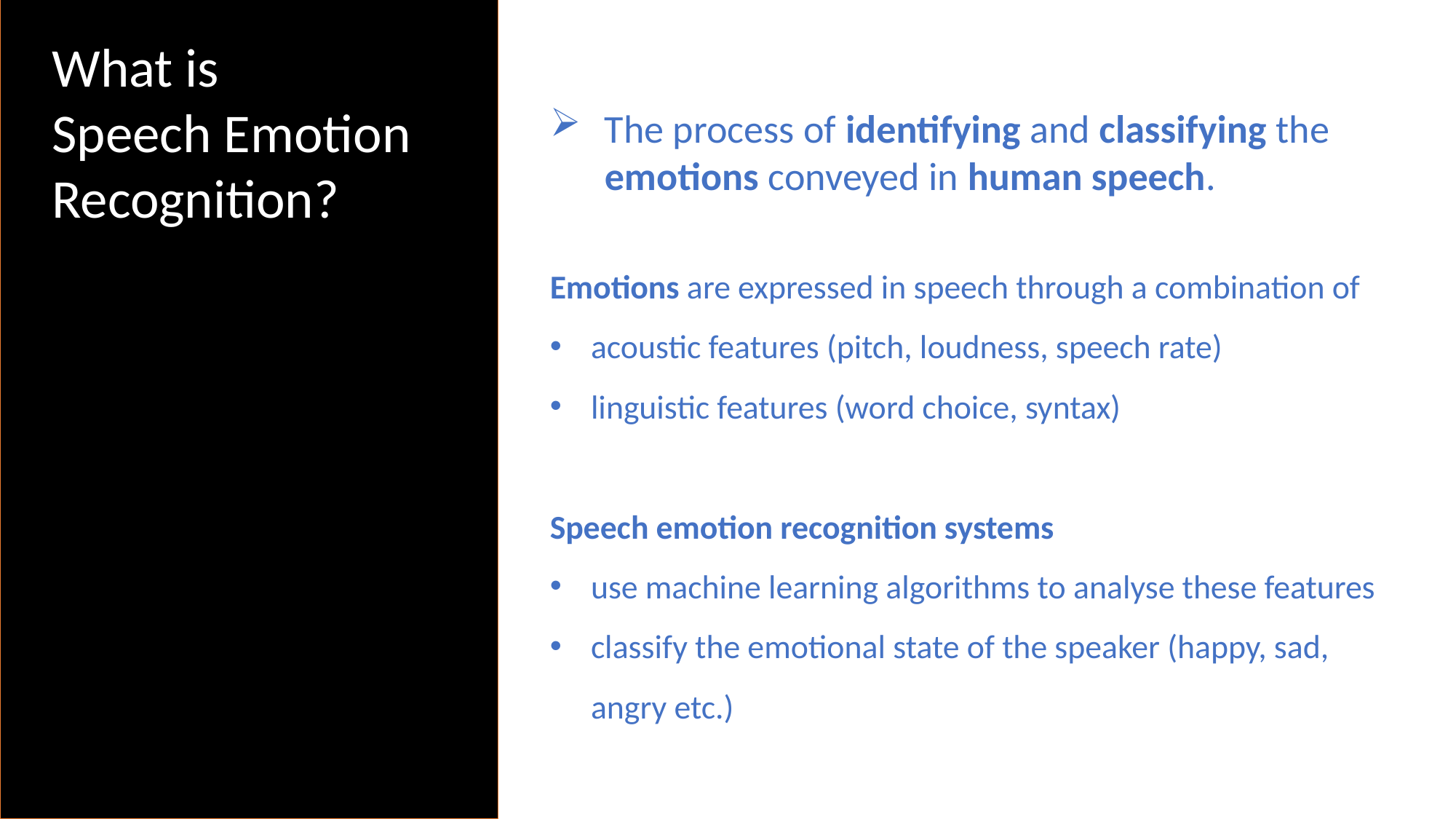

What is
Speech Emotion Recognition?
The process of identifying and classifying the emotions conveyed in human speech.

Emotions are expressed in speech through a combination of
acoustic features (pitch, loudness, speech rate)
linguistic features (word choice, syntax)

Speech emotion recognition systems
use machine learning algorithms to analyse these features
classify the emotional state of the speaker (happy, sad, angry etc.)